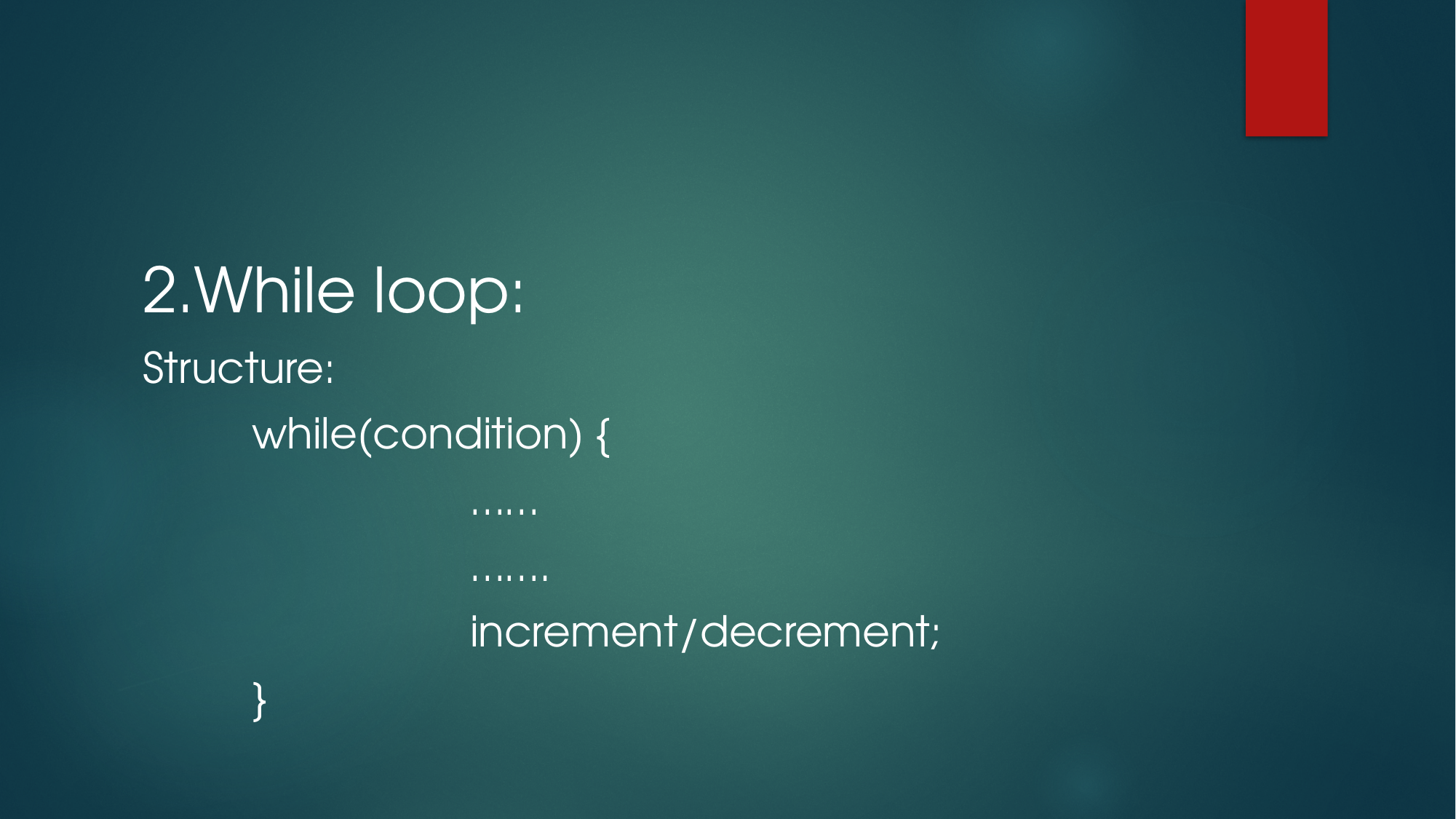

2.While loop:
Structure:
	while(condition) {
			……
			…….
			increment/decrement;
	}